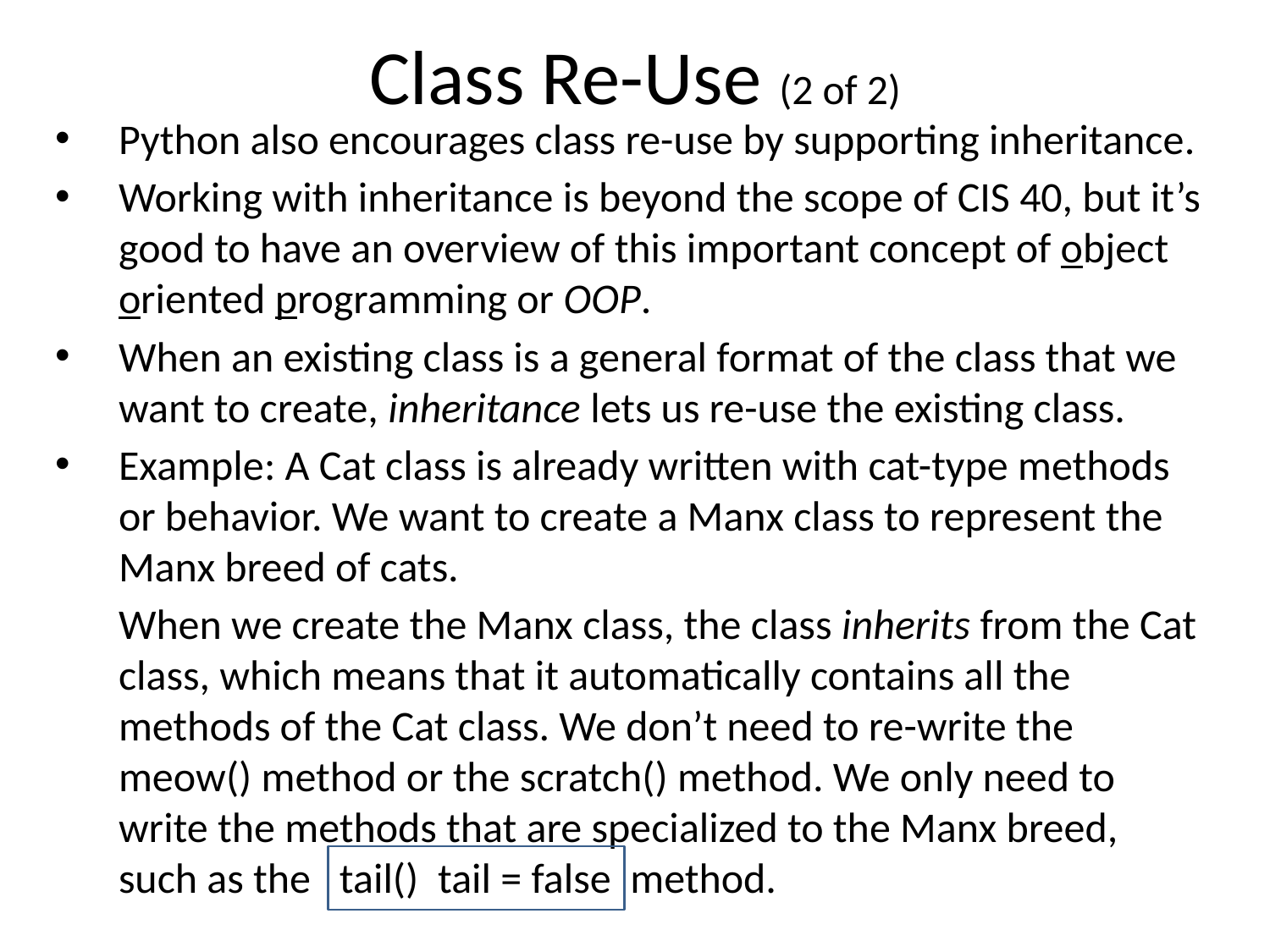

# Class Re-Use (2 of 2)
Python also encourages class re-use by supporting inheritance.
Working with inheritance is beyond the scope of CIS 40, but it’s good to have an overview of this important concept of object oriented programming or OOP.
When an existing class is a general format of the class that we want to create, inheritance lets us re-use the existing class.
Example: A Cat class is already written with cat-type methods or behavior. We want to create a Manx class to represent the Manx breed of cats.
	When we create the Manx class, the class inherits from the Cat class, which means that it automatically contains all the methods of the Cat class. We don’t need to re-write the meow() method or the scratch() method. We only need to write the methods that are specialized to the Manx breed, such as the   tail()  tail = false  method.